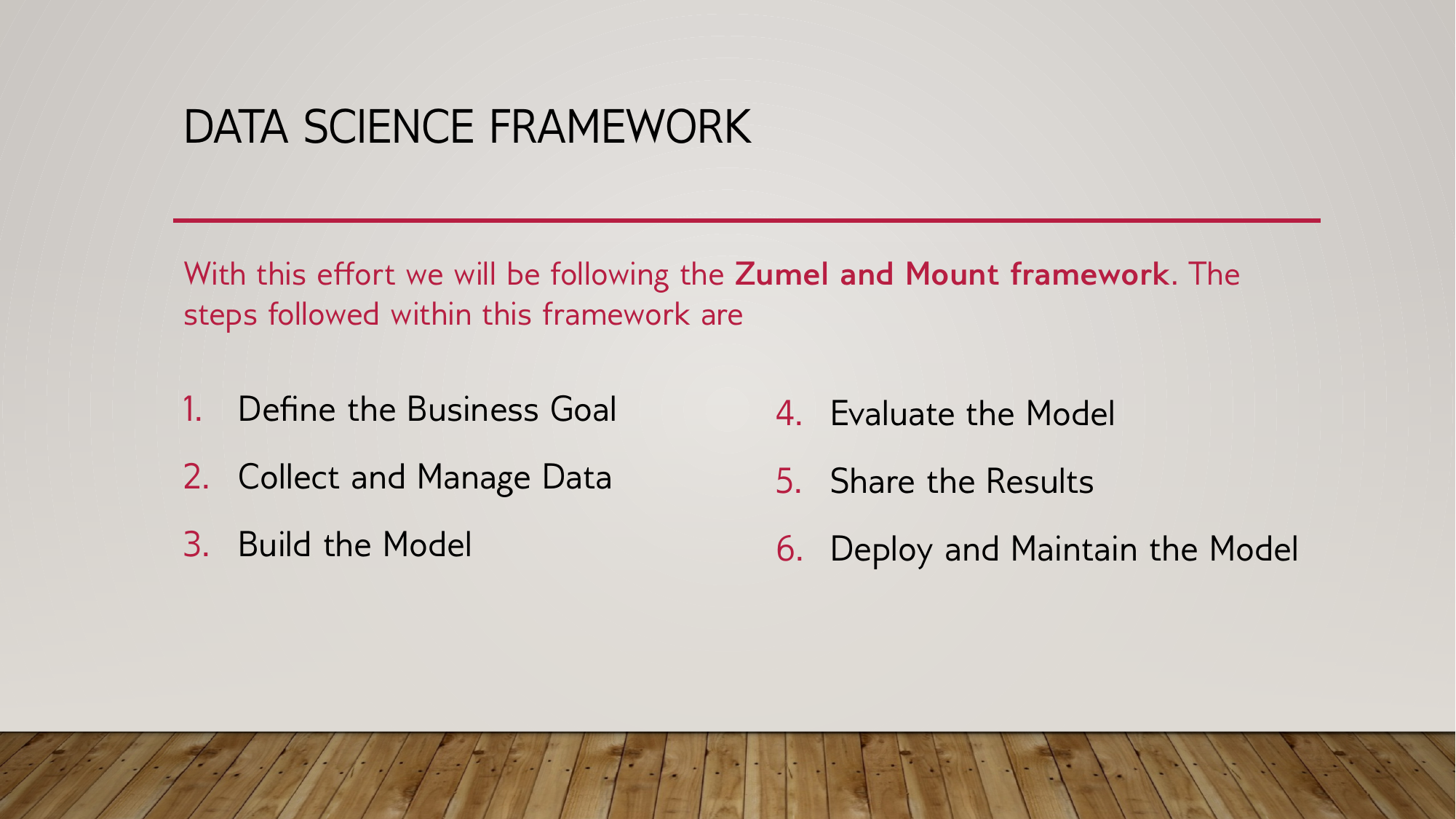

# Data Science Framework
With this effort we will be following the Zumel and Mount framework. The steps followed within this framework are
Define the Business Goal
Collect and Manage Data
Build the Model
Evaluate the Model
Share the Results
Deploy and Maintain the Model